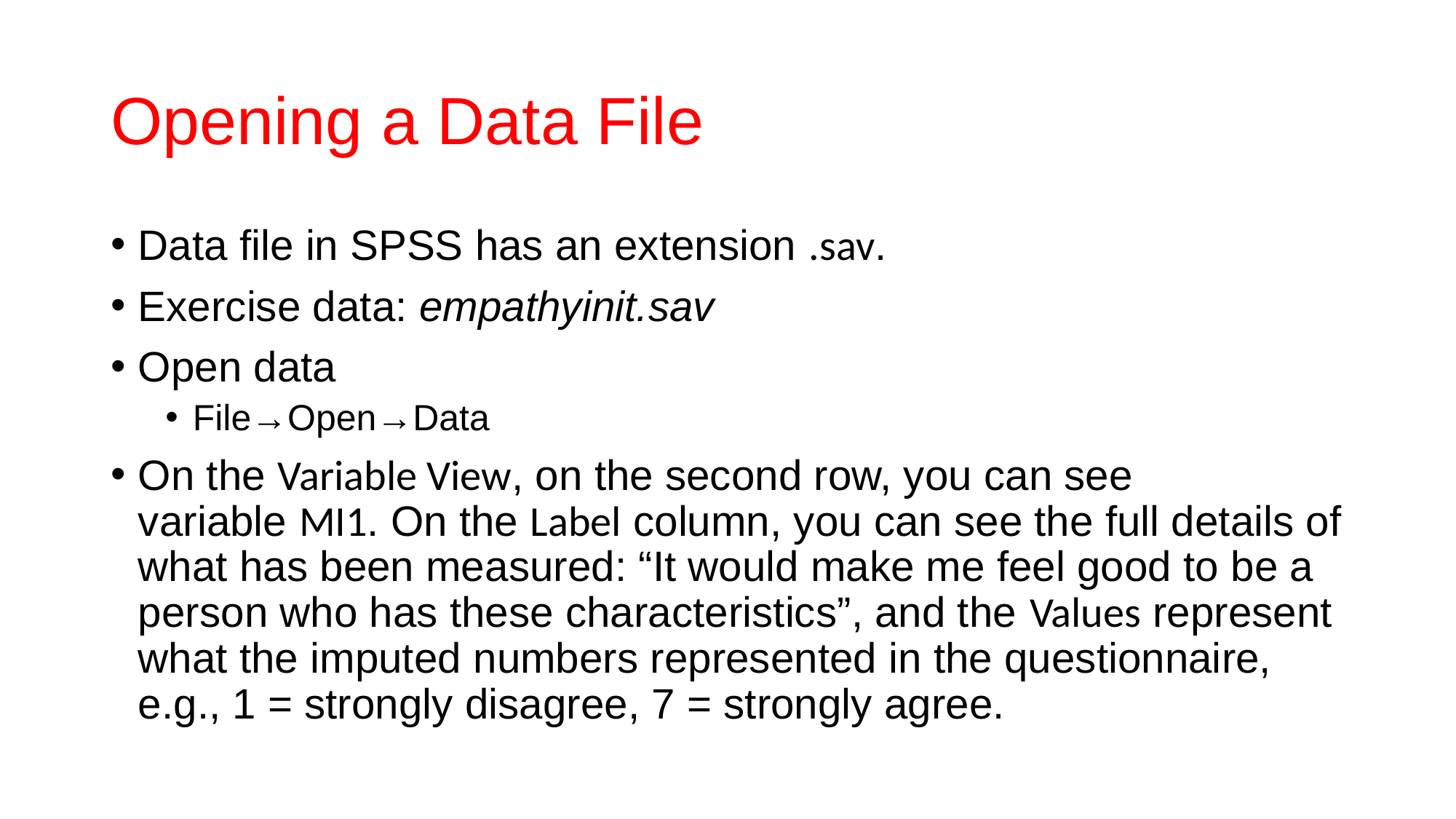

# Opening a Data File
Data file in SPSS has an extension .sav.
Exercise data: empathyinit.sav
Open data
File→Open→Data
On the Variable View, on the second row, you can see variable MI1. On the Label column, you can see the full details of what has been measured: “It would make me feel good to be a person who has these characteristics”, and the Values represent what the imputed numbers represented in the questionnaire, e.g., 1 = strongly disagree, 7 = strongly agree.